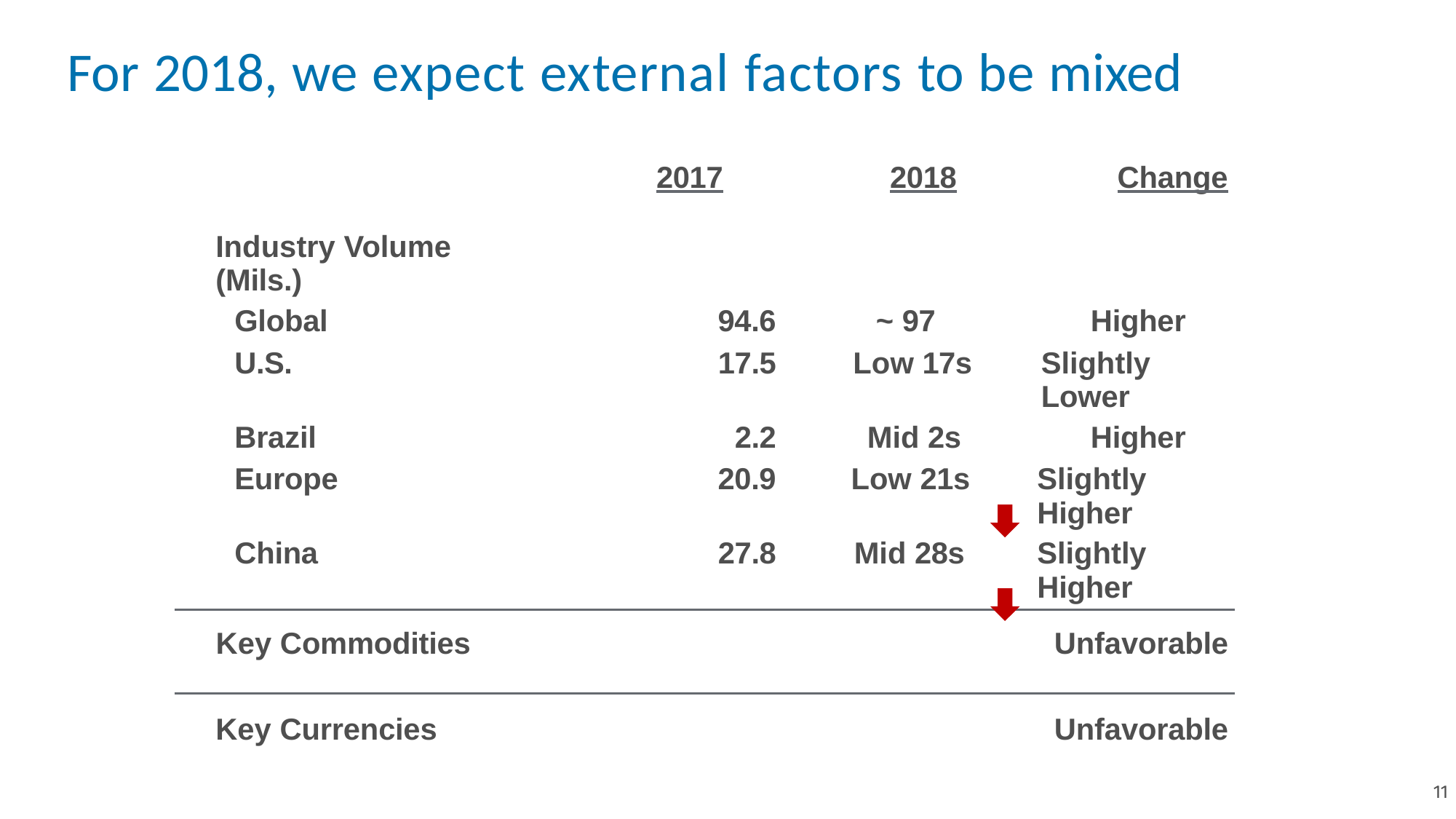

# For 2018, we expect external factors to be mixed
|  | 2017 | 2018 | Change |
| --- | --- | --- | --- |
| Industry Volume (Mils.) |  |  |  |
| Global | 94.6 | ~ 97 | Higher |
| U.S. | 17.5 | Low 17s | Slightly Lower |
| Brazil | 2.2 | Mid 2s | Higher |
| Europe | 20.9 | Low 21s | Slightly Higher |
| China | 27.8 | Mid 28s | Slightly Higher |
| Key Commodities |  |  | Unfavorable |
| Key Currencies |  |  | Unfavorable |

11